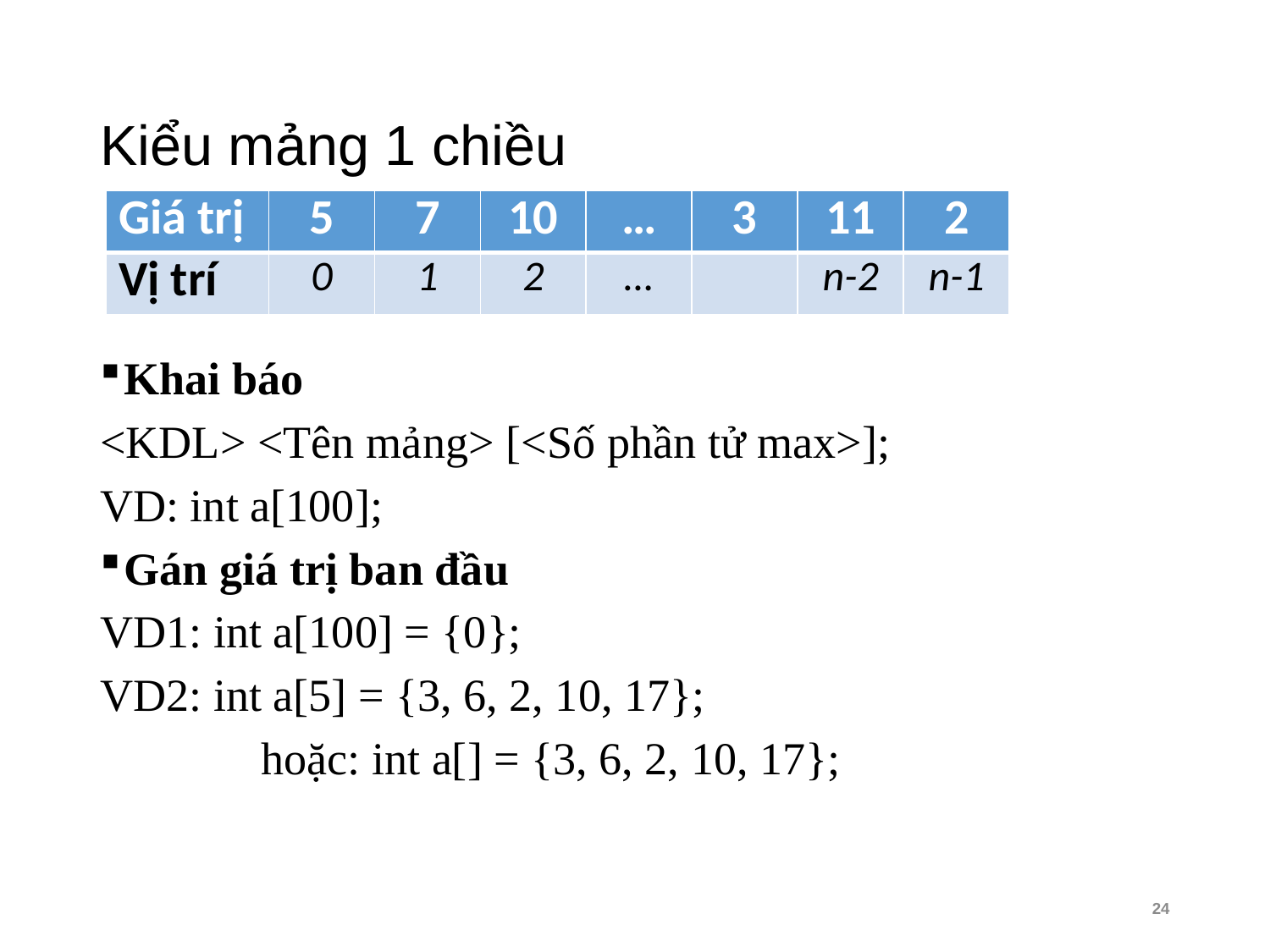

# Kiểu mảng 1 chiều
| Giá trị | 5 | 7 | 10 | … | 3 | 11 | 2 |
| --- | --- | --- | --- | --- | --- | --- | --- |
| Vị trí | 0 | 1 | 2 | … |  | n-2 | n-1 |
Khai báo
<KDL> <Tên mảng> [<Số phần tử max>];
VD: int a[100];
Gán giá trị ban đầu
VD1: int a[100] = {0};
VD2: int a[5] = {3, 6, 2, 10, 17};
	   hoặc: int a[] = {3, 6, 2, 10, 17};
24